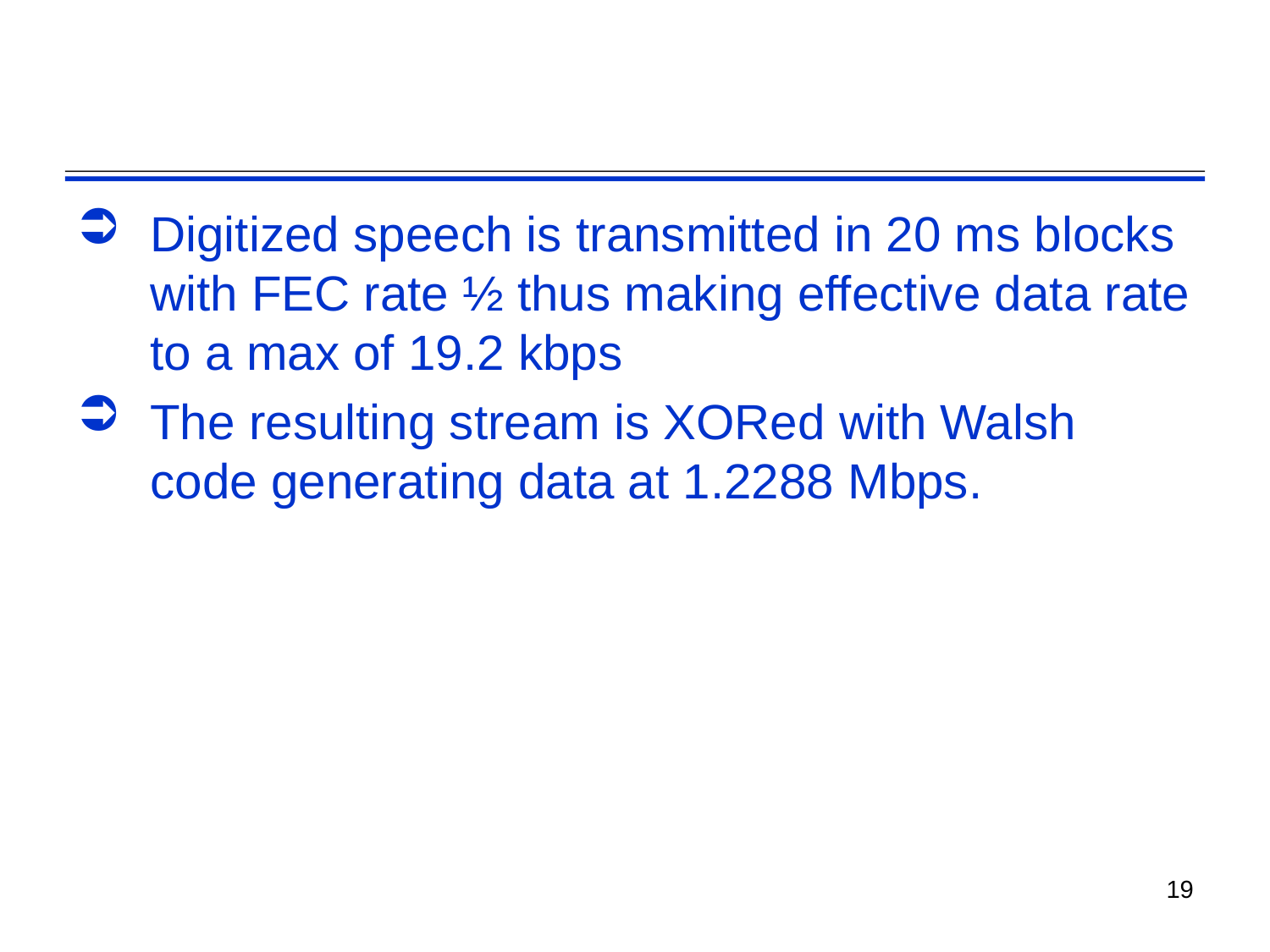

#
Digitized speech is transmitted in 20 ms blocks with FEC rate ½ thus making effective data rate to a max of 19.2 kbps
The resulting stream is XORed with Walsh code generating data at 1.2288 Mbps.

19